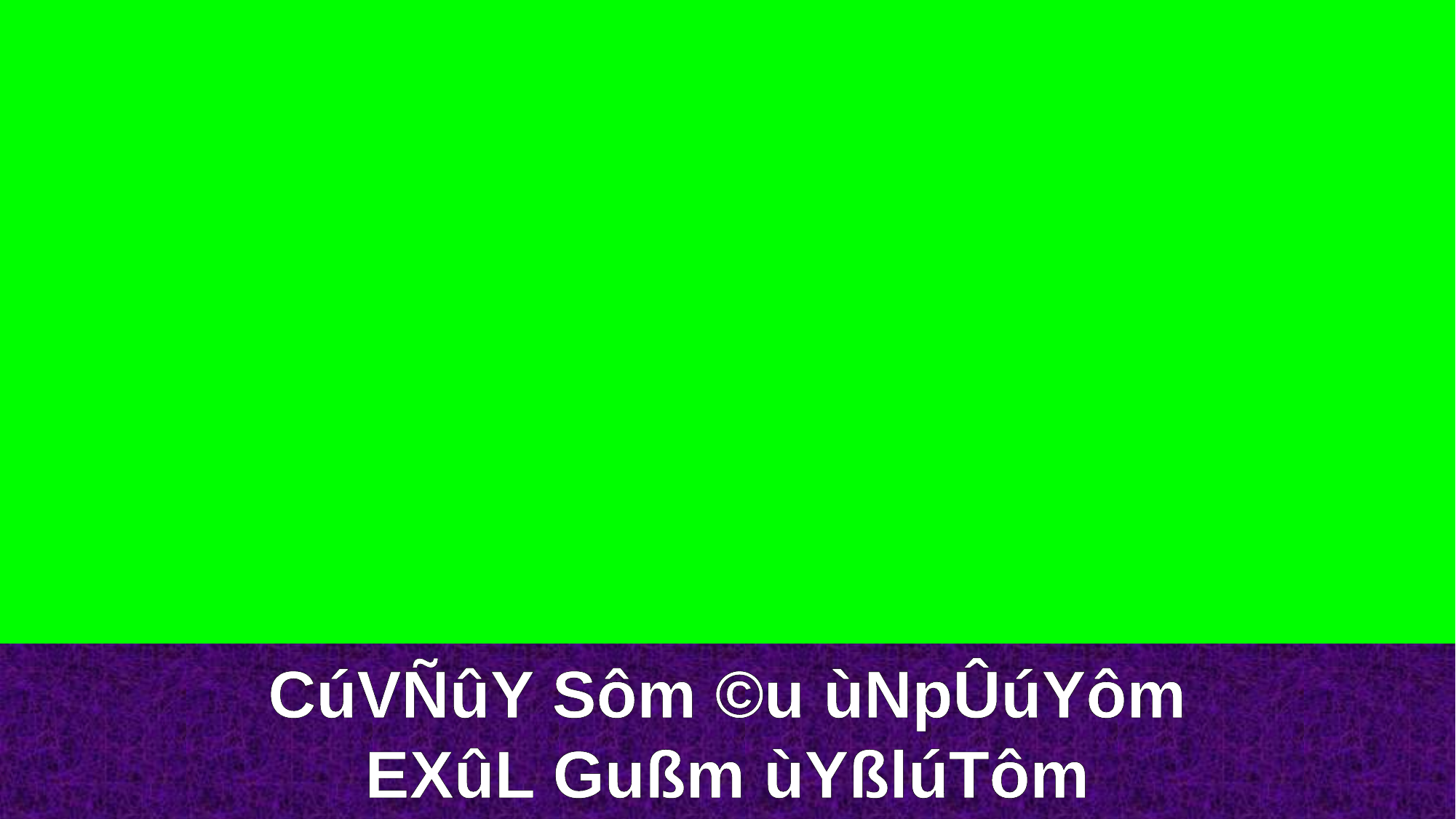

CúVÑûY Sôm ©u ùNpÛúYôm
EXûL Gußm ùYßlúTôm